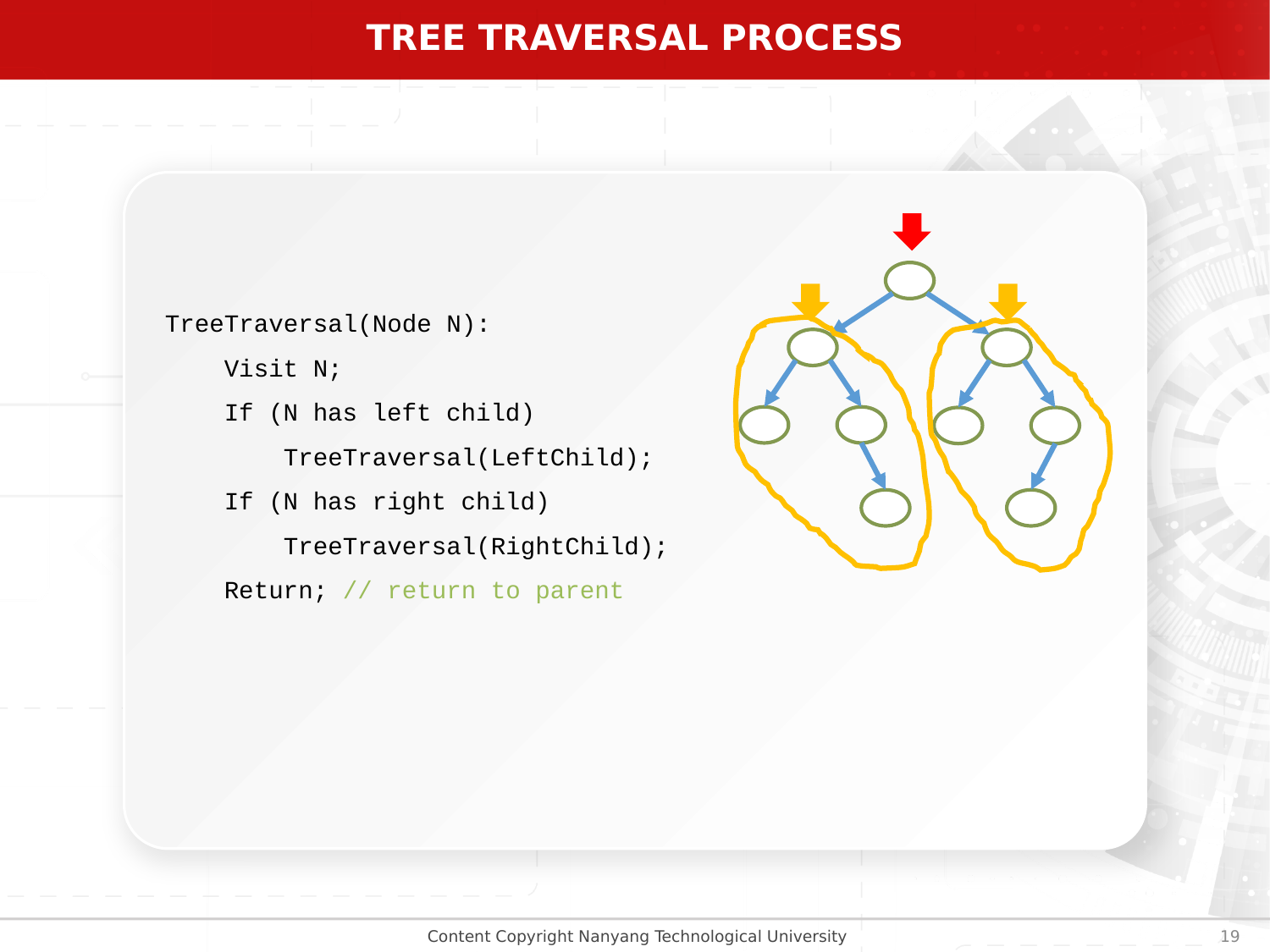

# Tree Traversal process

TreeTraversal(Node N):
    Visit N;
    If (N has left child)
        TreeTraversal(LeftChild);
    If (N has right child)
        TreeTraversal(RightChild);
    Return; // return to parent